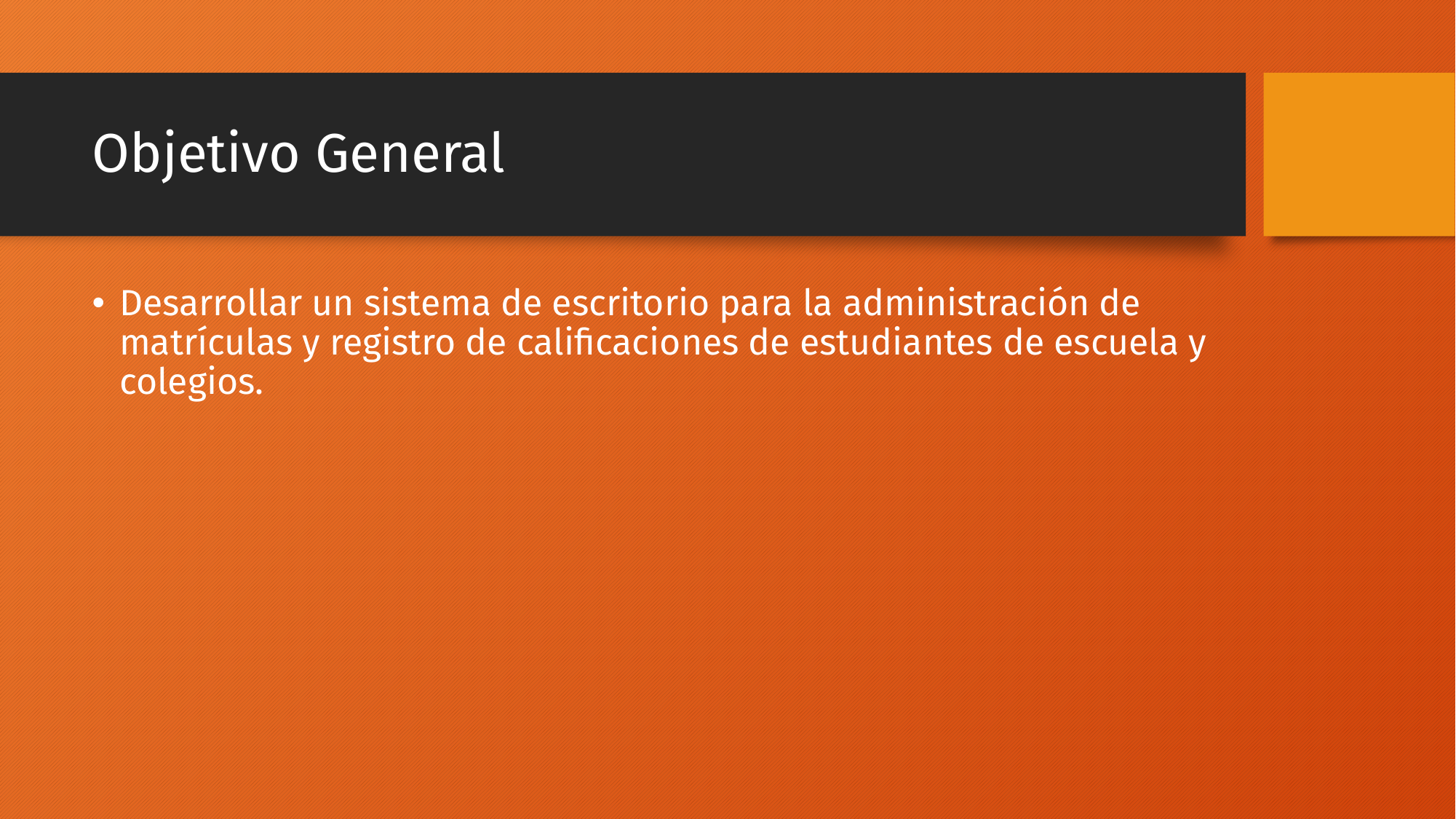

# Objetivo General
Desarrollar un sistema de escritorio para la administración de matrículas y registro de calificaciones de estudiantes de escuela y colegios.